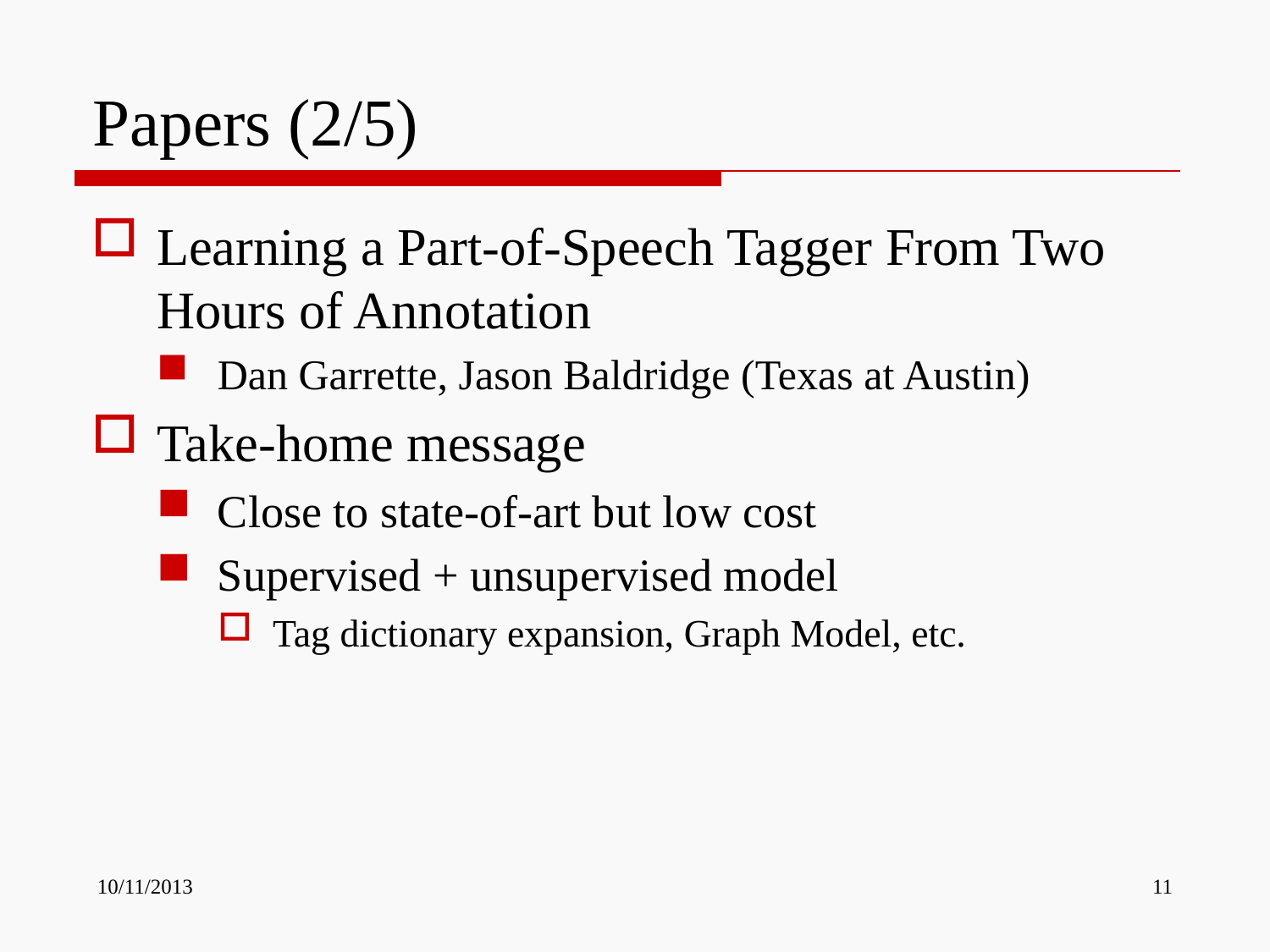

# Papers (2/5)
Learning a Part-of-Speech Tagger From Two Hours of Annotation
Dan Garrette, Jason Baldridge (Texas at Austin)
Take-home message
Close to state-of-art but low cost
Supervised + unsupervised model
Tag dictionary expansion, Graph Model, etc.

10/11/2013
11